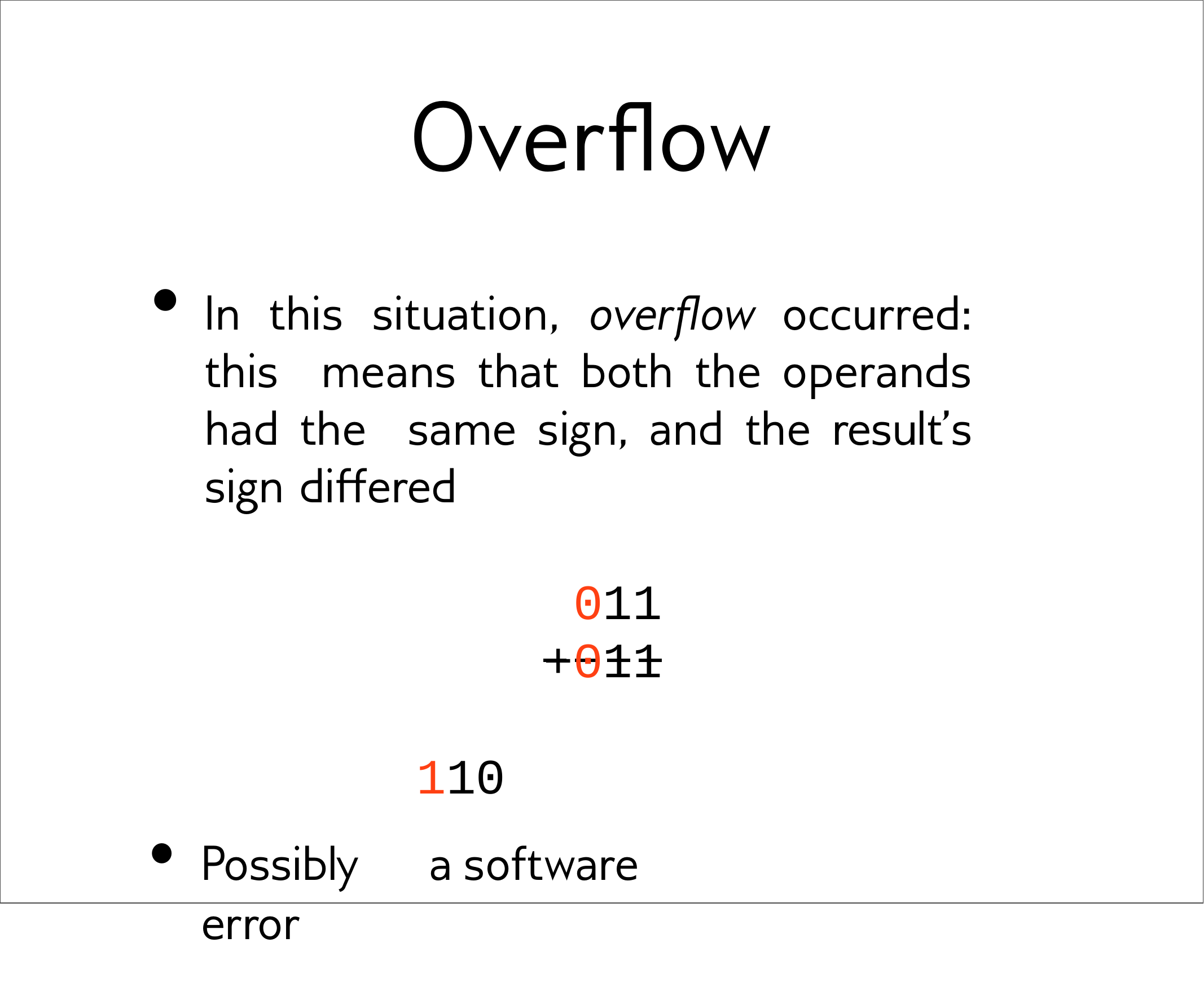

# Overflow
In this situation, overflow occurred: this  means that both the operands had the  same sign, and the result’s sign differed

011
+011

110
Possibly	a	software error